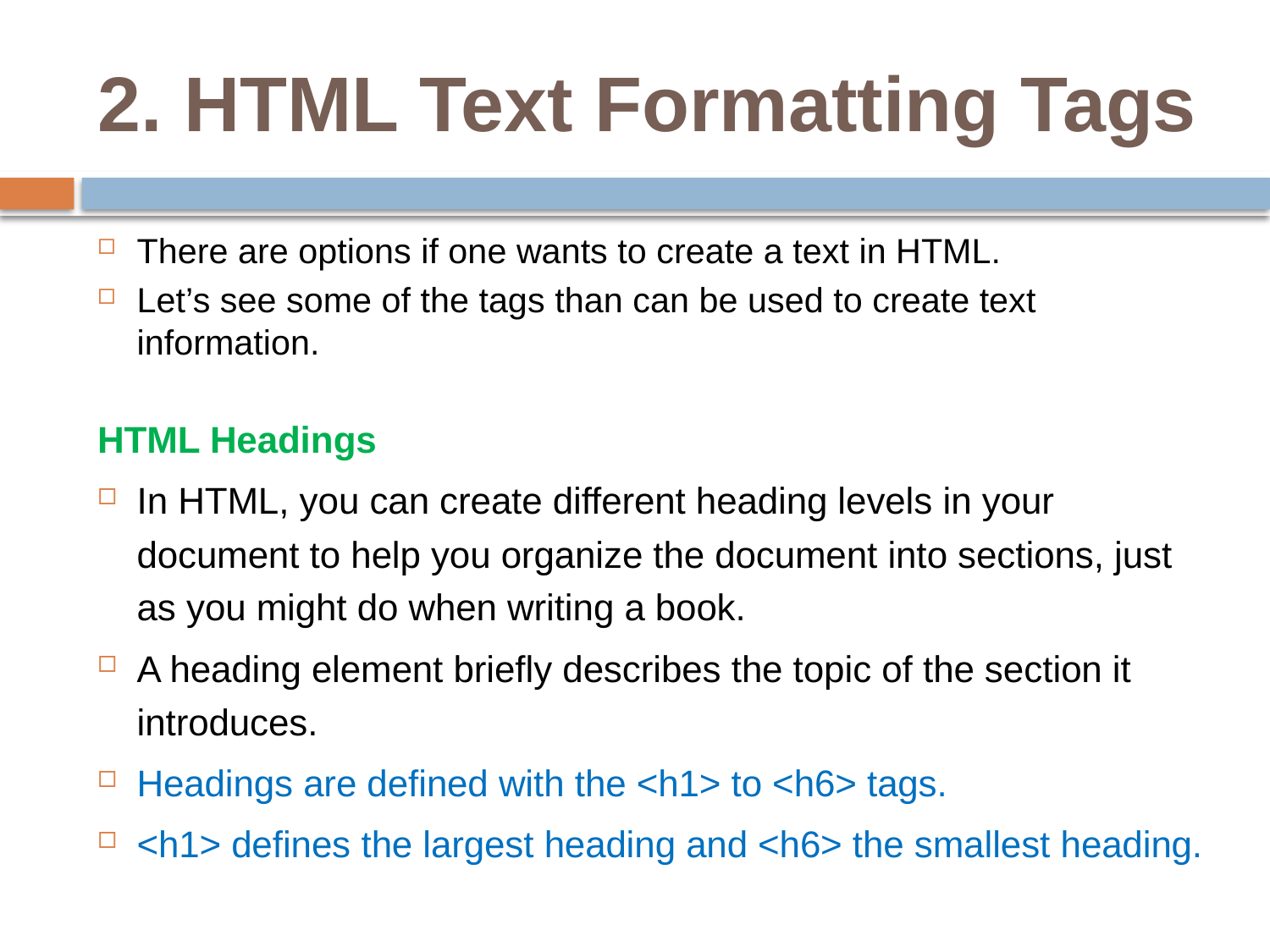

# 2. HTML Text Formatting Tags
There are options if one wants to create a text in HTML.
Let’s see some of the tags than can be used to create text information.

HTML Headings
In HTML, you can create different heading levels in your document to help you organize the document into sections, just as you might do when writing a book.
A heading element briefly describes the topic of the section it introduces.
Headings are defined with the <h1> to <h6> tags.
<h1> defines the largest heading and <h6> the smallest heading.